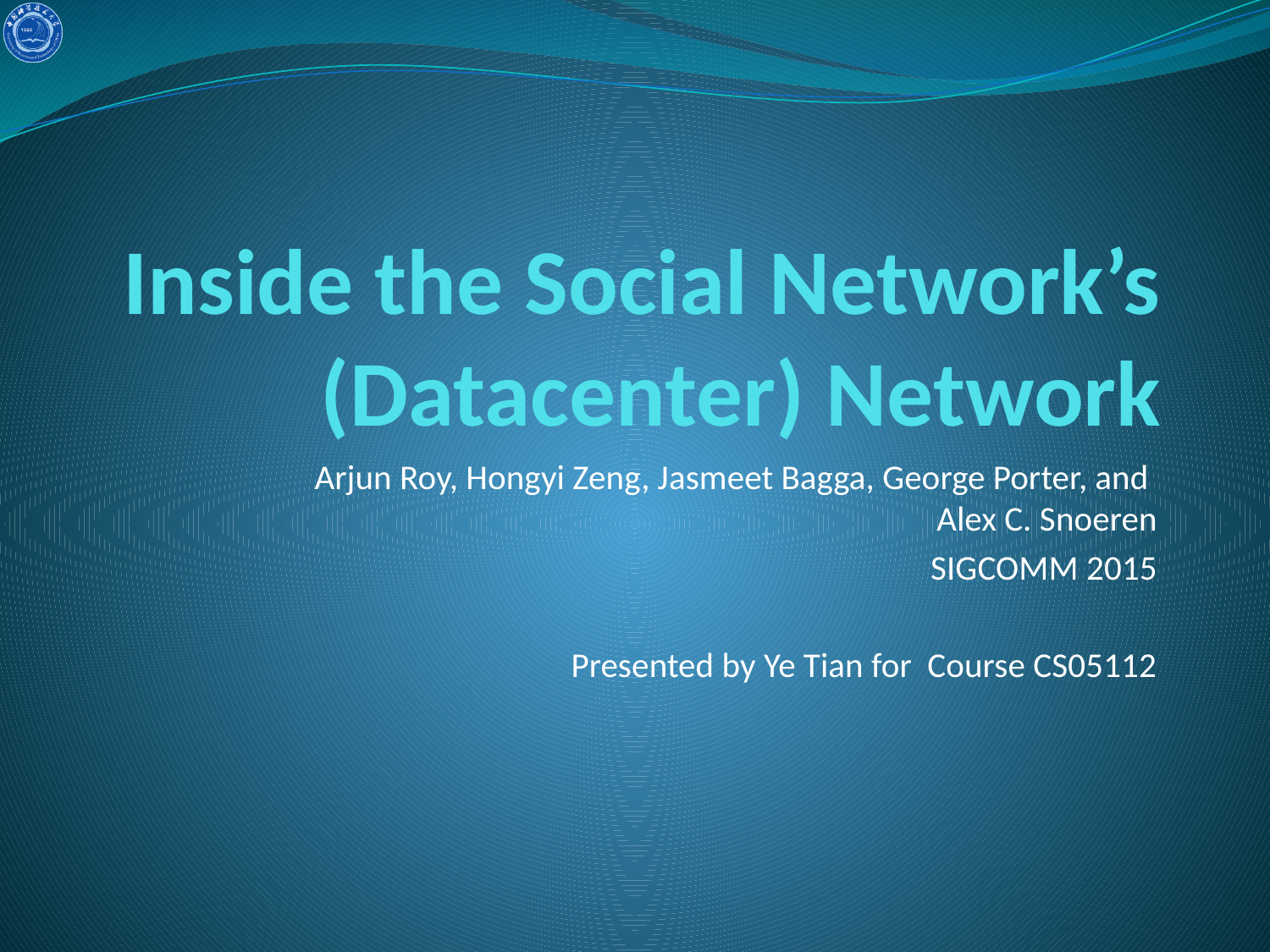

# Inside the Social Network’s (Datacenter) Network
Arjun Roy, Hongyi Zeng, Jasmeet Bagga, George Porter, and
Alex C. Snoeren
SIGCOMM 2015

Presented by Ye Tian for  Course CS05112